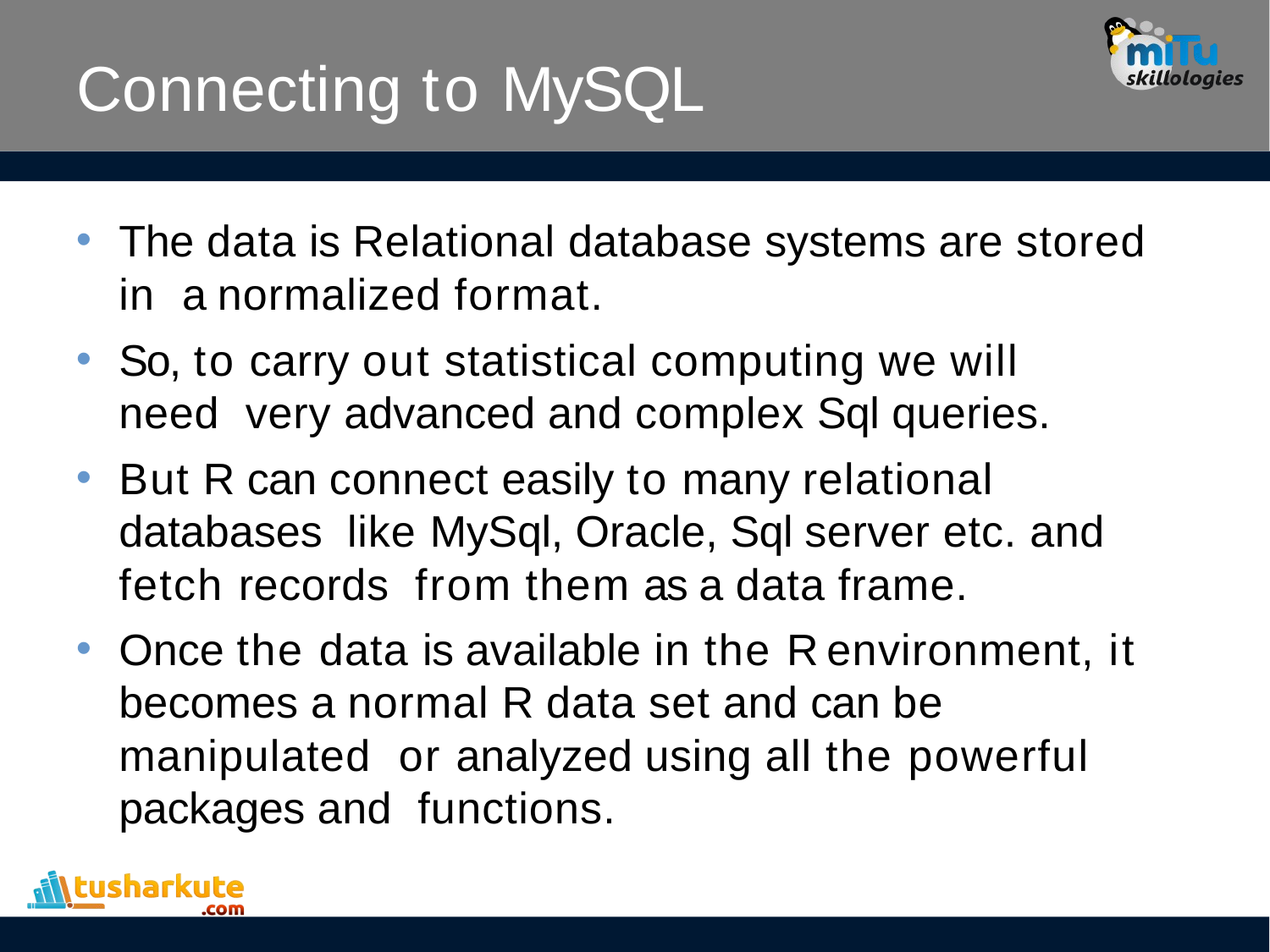

# Connecting to MySQL

The data is Relational database systems are stored in  a normalized format.
So, to carry out statistical computing we will need  very advanced and complex Sql queries.
But R can connect easily to many relational databases  like MySql, Oracle, Sql server etc. and fetch records  from them as a data frame.
Once the data is available in the R environment, it  becomes a normal R data set and can be manipulated  or analyzed using all the powerful packages and  functions.